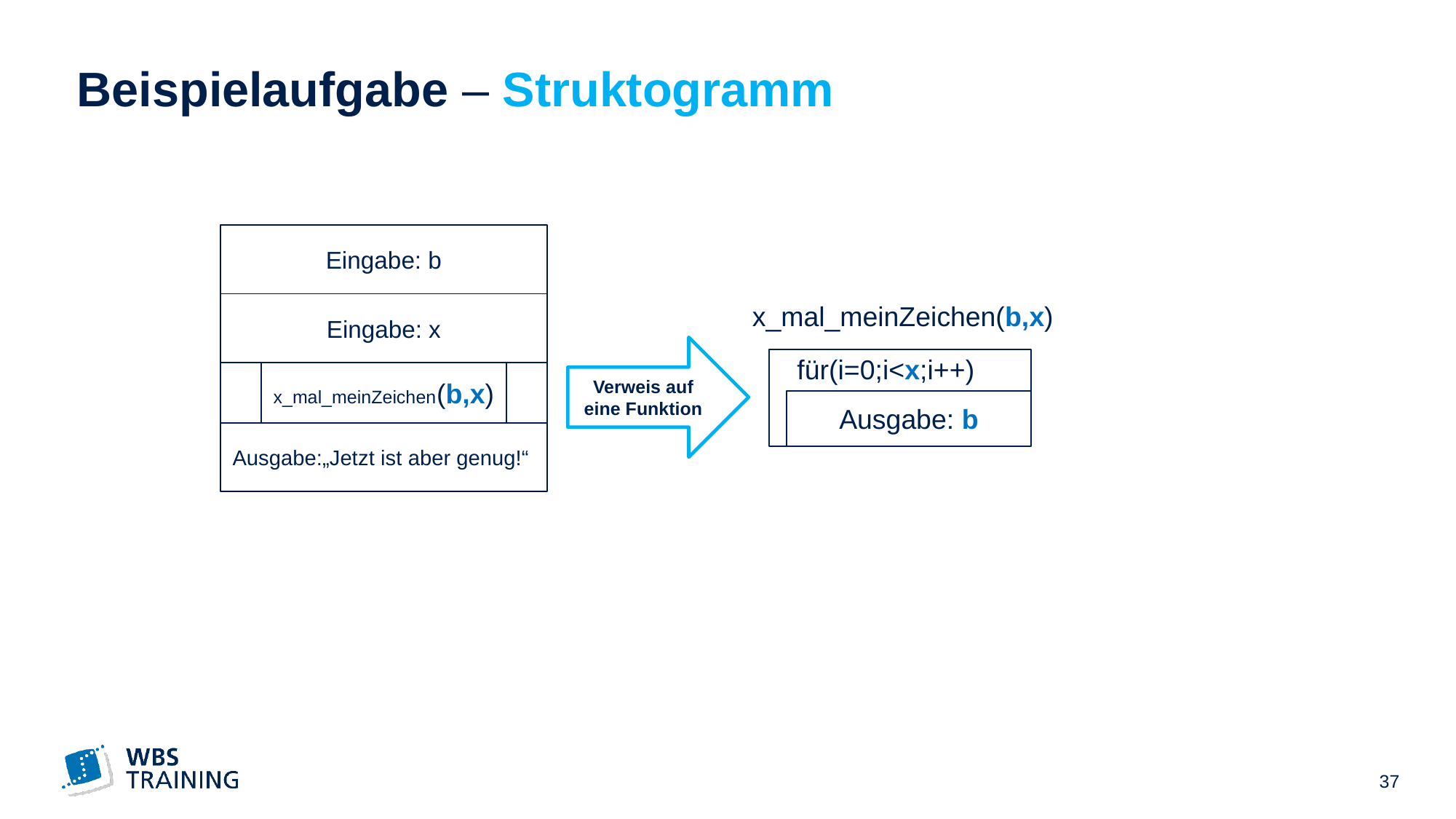

# Beispielaufgabe – Struktogramm

Eingabe: b
Eingabe: x
x_mal_meinZeichen(b,x)
Verweis auf eine Funktion
für(i=0;i<x;i++)

x_mal_meinZeichen(b,x)
Ausgabe: b
Ausgabe:„Jetzt ist aber genug!“
    37